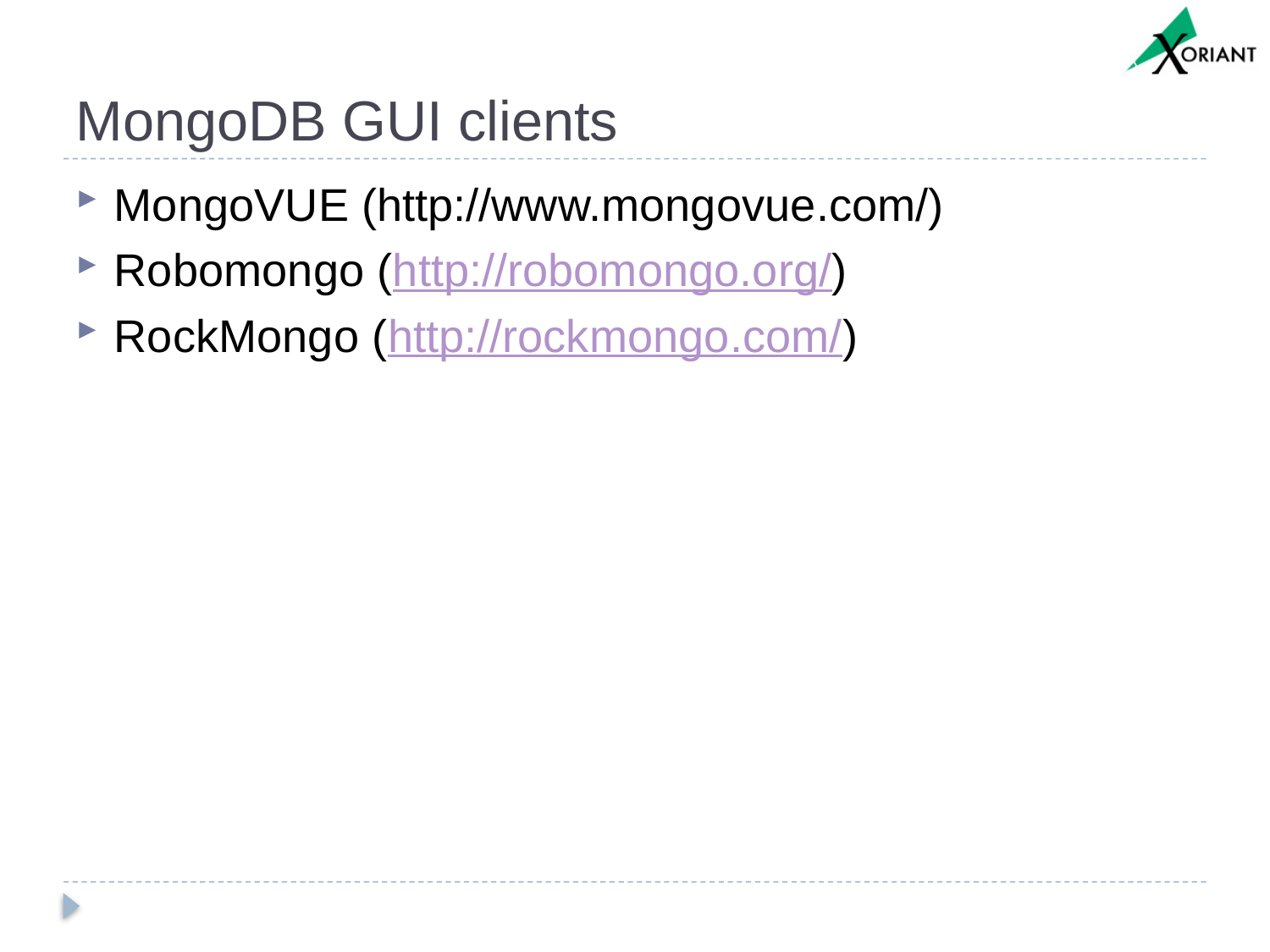

# MongoDB GUI clients
MongoVUE (http://www.mongovue.com/)
Robomongo (http://robomongo.org/)
RockMongo (http://rockmongo.com/)